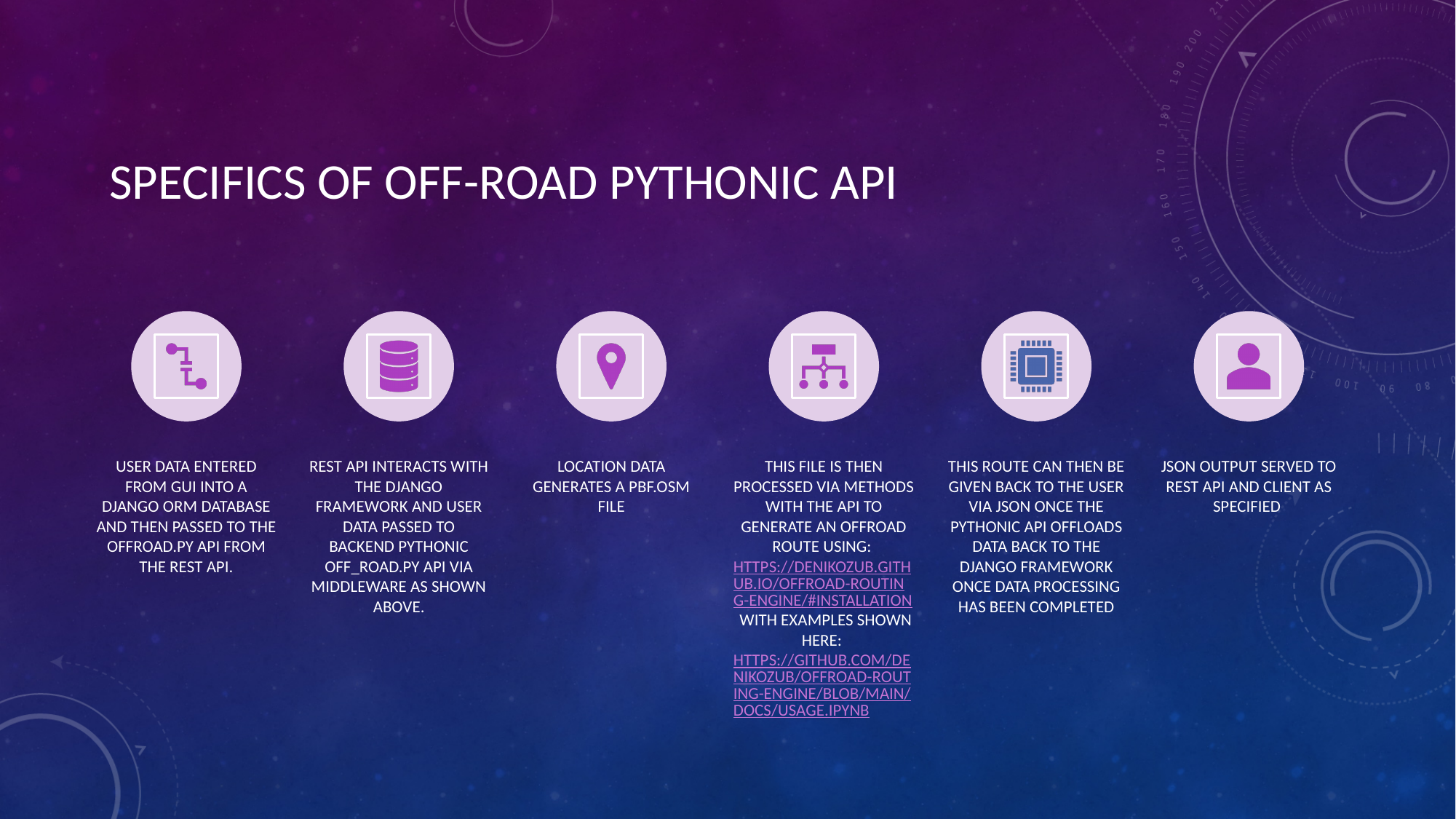

# Specifics of OFF-Road pythonic api
User data entered from GUI into a Django ORM database and then passed to the offroad.py API from the Rest API.
Rest API interacts with the Django framework and user data passed to backend pythonic off_road.py API via middleware as shown above.
Location data generates a PBF.OSM file
This file is then processed via methods with the API to generate an offroad route using: https://denikozub.github.io/Offroad-routing-engine/#installation with examples shown here: https://github.com/Denikozub/Offroad-routing-engine/blob/main/docs/usage.ipynb
This route can then be given back to the user via JSON once the pythonic API offloads data back to the Django framework once data processing has been completed
JSON output served to rest API and client as specified